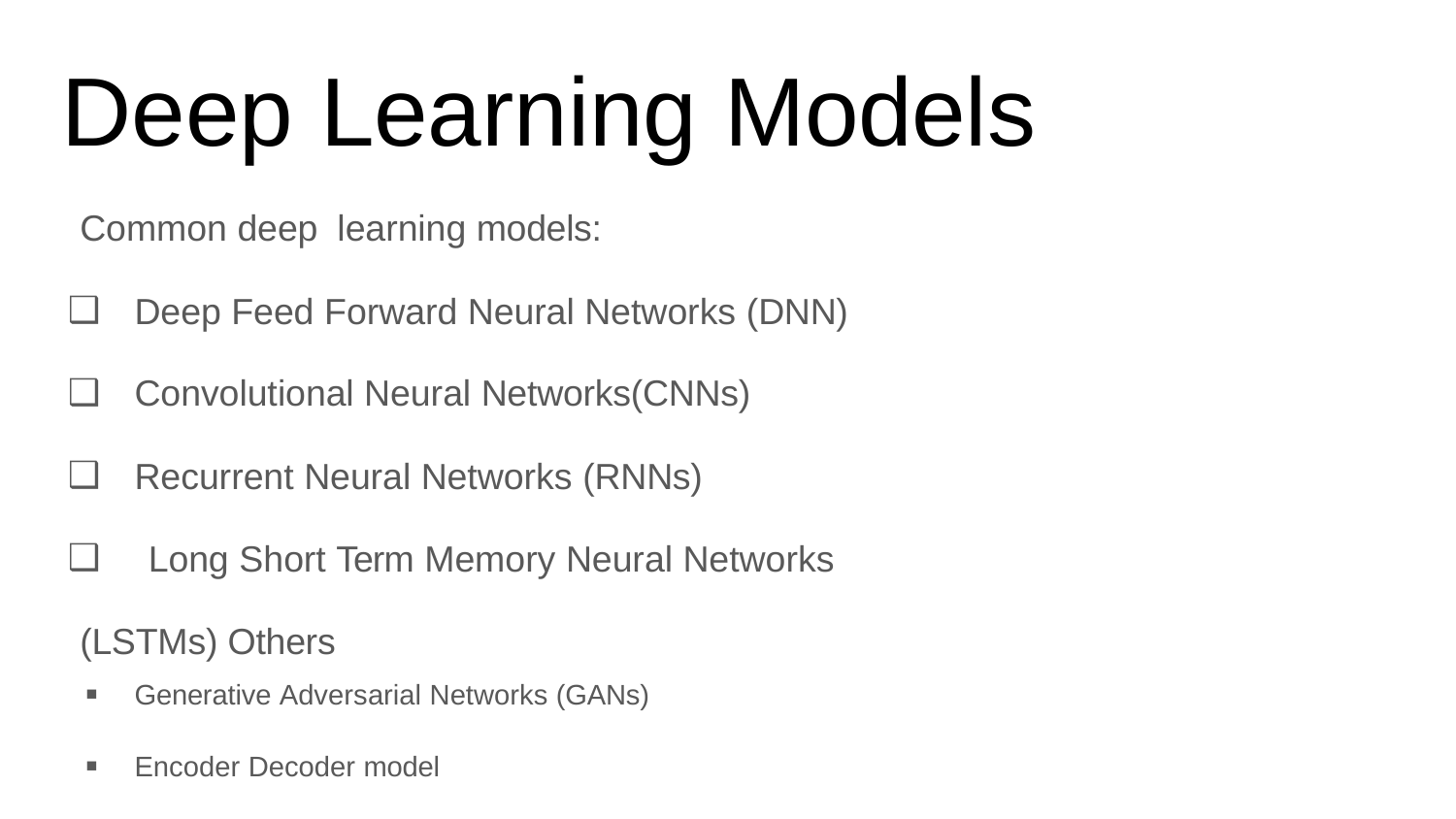

# Deep Learning Models
Common deep learning models:
Deep Feed Forward Neural Networks (DNN)
Convolutional Neural Networks(CNNs)
Recurrent Neural Networks (RNNs)
	Long Short Term Memory Neural Networks (LSTMs) Others
Generative Adversarial Networks (GANs)

Encoder Decoder model